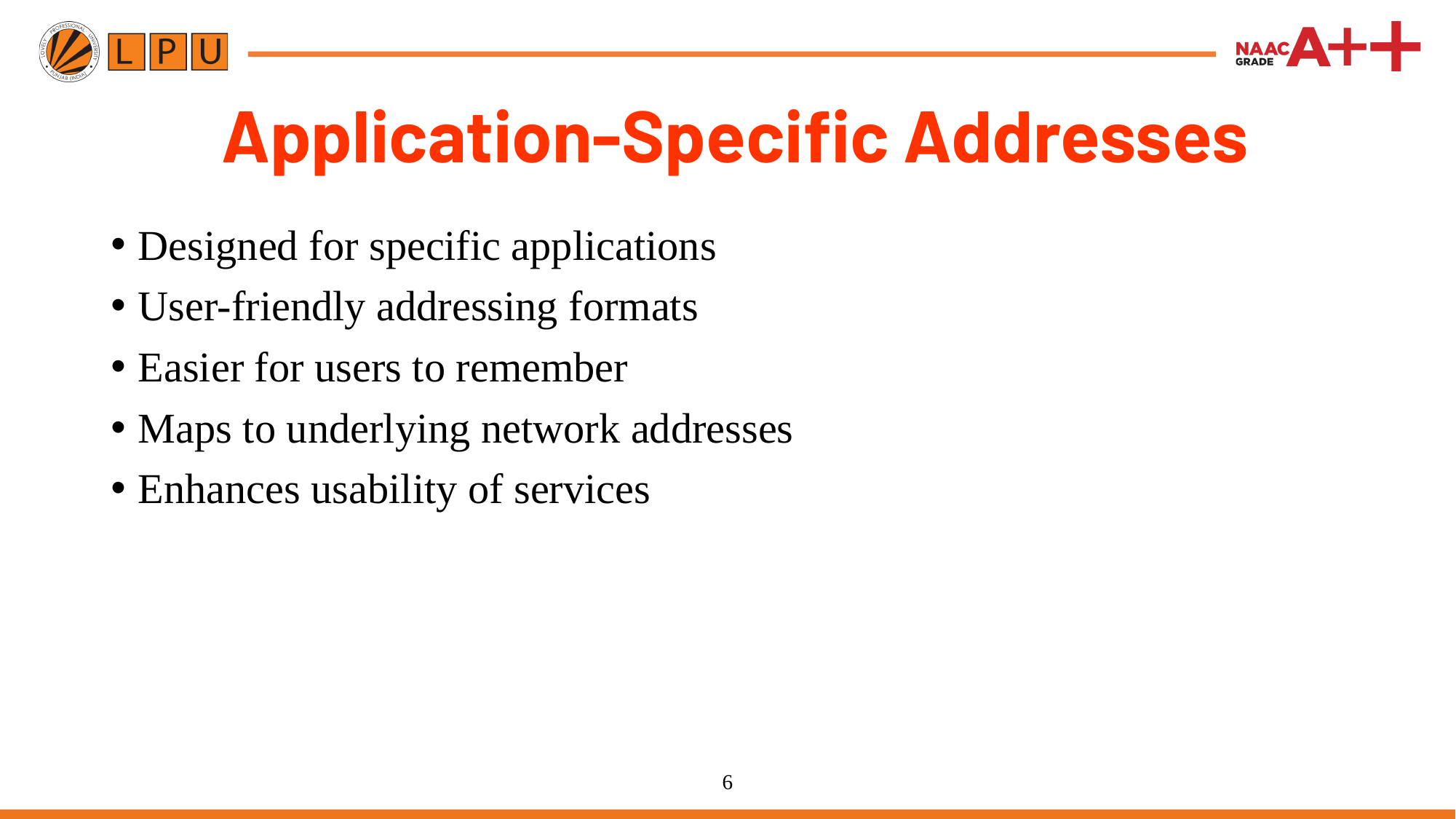

# Application-Specific Addresses
Designed for specific applications
User-friendly addressing formats
Easier for users to remember
Maps to underlying network addresses
Enhances usability of services

6